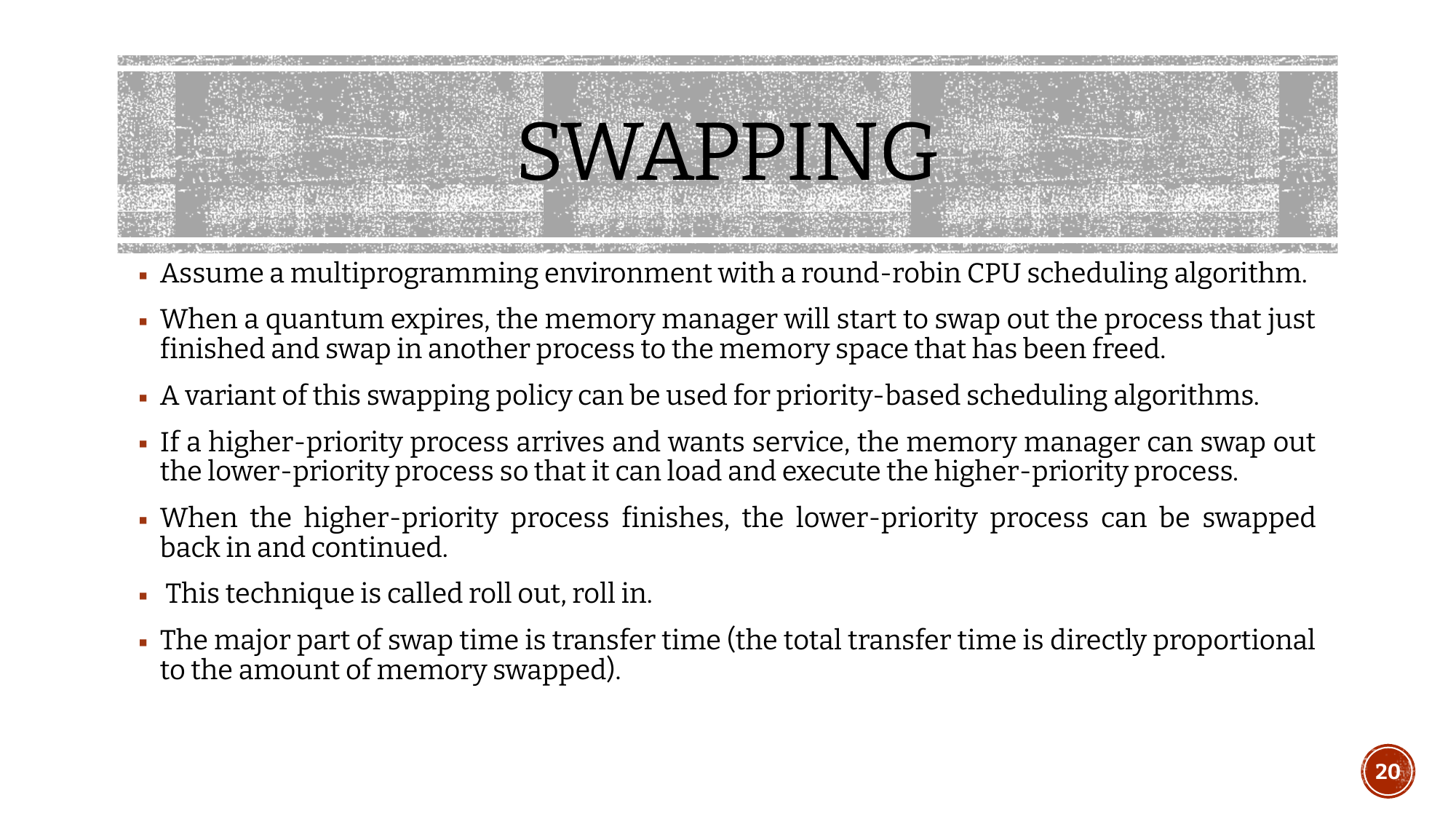

# SWAPPING

Assume a multiprogramming environment with a round-robin CPU scheduling algorithm.
When a quantum expires, the memory manager will start to swap out the process that just finished and swap in another process to the memory space that has been freed.
A variant of this swapping policy can be used for priority-based scheduling algorithms.
If a higher-priority process arrives and wants service, the memory manager can swap out the lower-priority process so that it can load and execute the higher-priority process.
When the higher-priority process finishes, the lower-priority process can be swapped back in and continued.
 This technique is called roll out, roll in.
The major part of swap time is transfer time (the total transfer time is directly proportional to the amount of memory swapped).

20